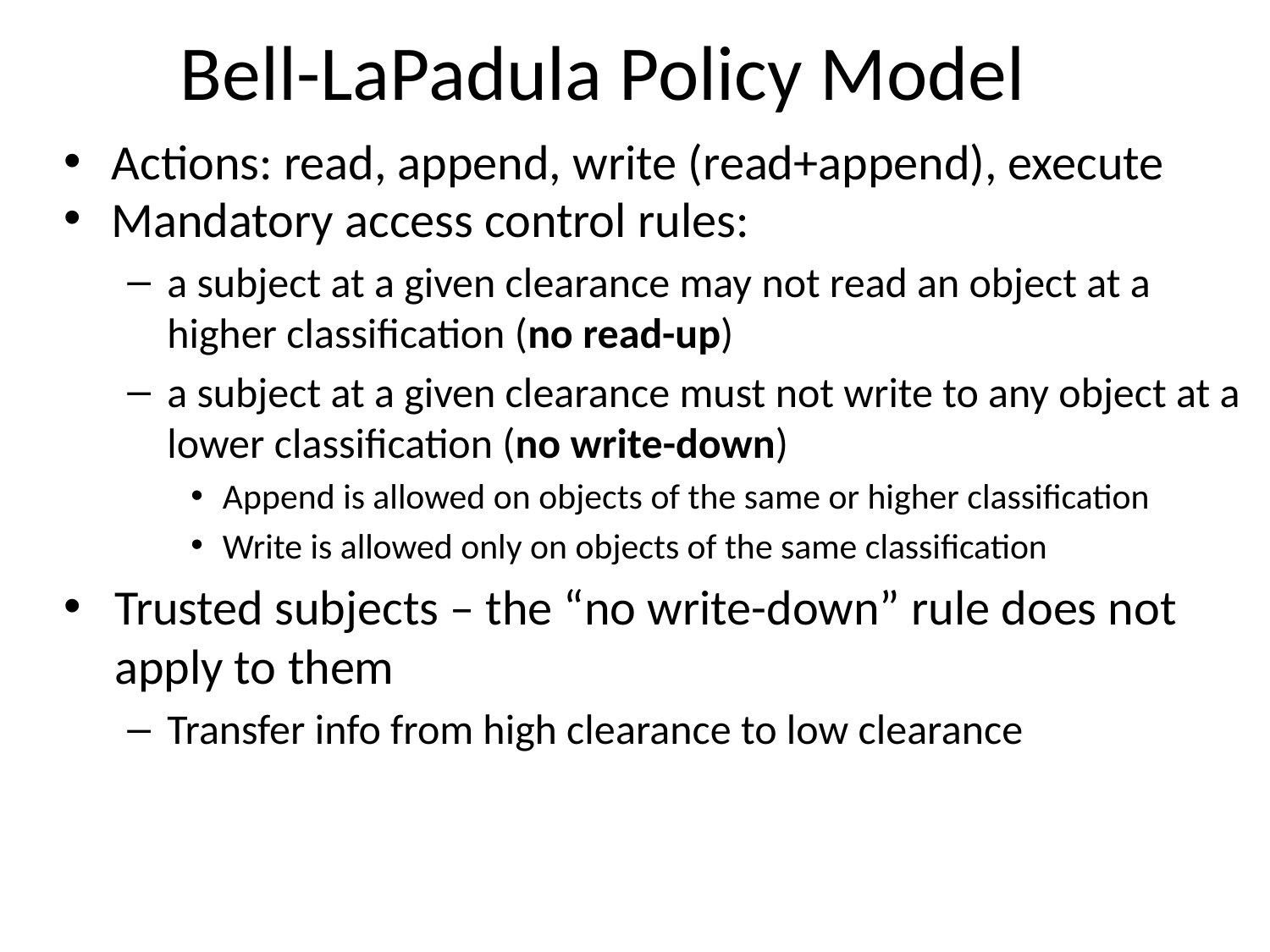

# Bell-LaPadula Policy Model
Actions: read, append, write (read+append), execute
Mandatory access control rules:
a subject at a given clearance may not read an object at a higher classification (no read-up)
a subject at a given clearance must not write to any object at a lower classification (no write-down)
Append is allowed on objects of the same or higher classification
Write is allowed only on objects of the same classification
Trusted subjects – the “no write-down” rule does not apply to them
Transfer info from high clearance to low clearance